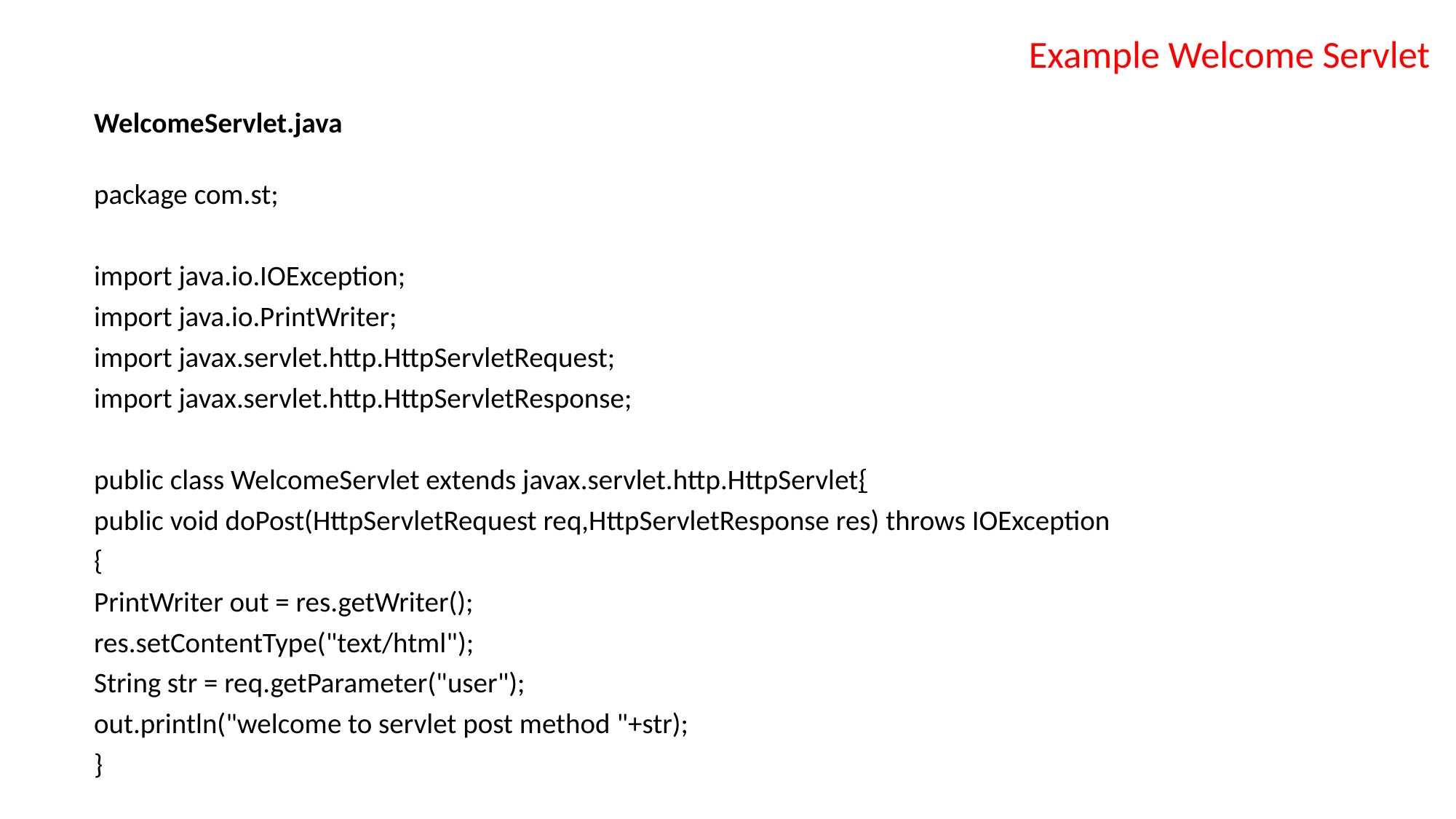

# Example Welcome Servlet
WelcomeServlet.java
package com.st;

import java.io.IOException;
import java.io.PrintWriter;
import javax.servlet.http.HttpServletRequest;
import javax.servlet.http.HttpServletResponse;

public class WelcomeServlet extends javax.servlet.http.HttpServlet{
public void doPost(HttpServletRequest req,HttpServletResponse res) throws IOException
{
PrintWriter out = res.getWriter();
res.setContentType("text/html");
String str = req.getParameter("user");
out.println("welcome to servlet post method "+str);
}